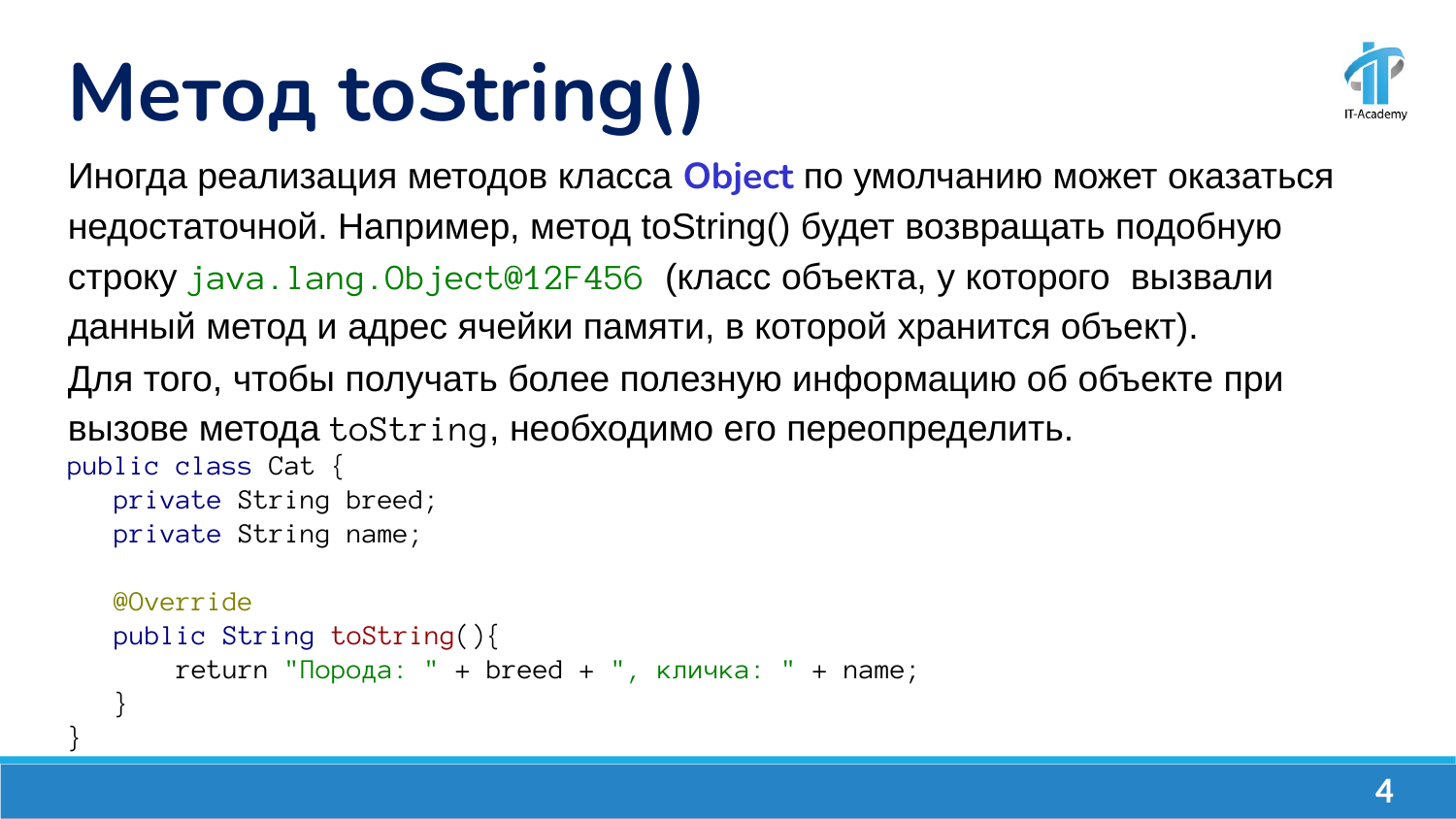

Метод toString()
Иногда реализация методов класса Object по умолчанию может оказаться недостаточной. Например, метод toString() будет возвращать подобную строку java.lang.Object@12F456 (класс объекта, у которого  вызвали данный метод и адрес ячейки памяти, в которой хранится объект).
Для того, чтобы получать более полезную информацию об объекте при вызове метода toString, необходимо его переопределить.
public class Cat {
   private String breed;
   private String name;

   @Override
   public String toString(){
       return "Порода: " + breed + ", кличка: " + name;
   }
}
4